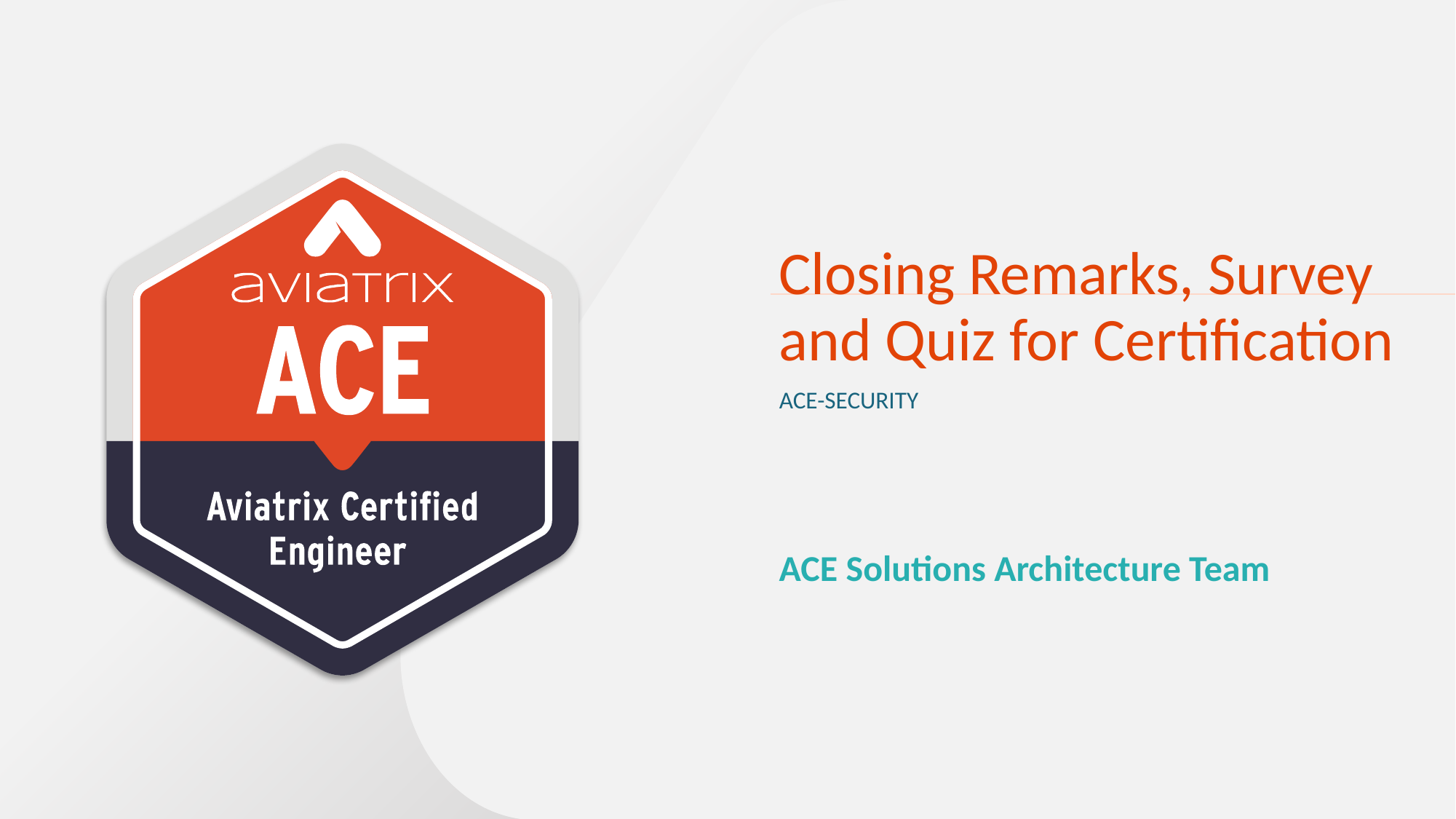

# Closing Remarks, Survey and Quiz for Certification
ACE-Security
ACE Solutions Architecture Team